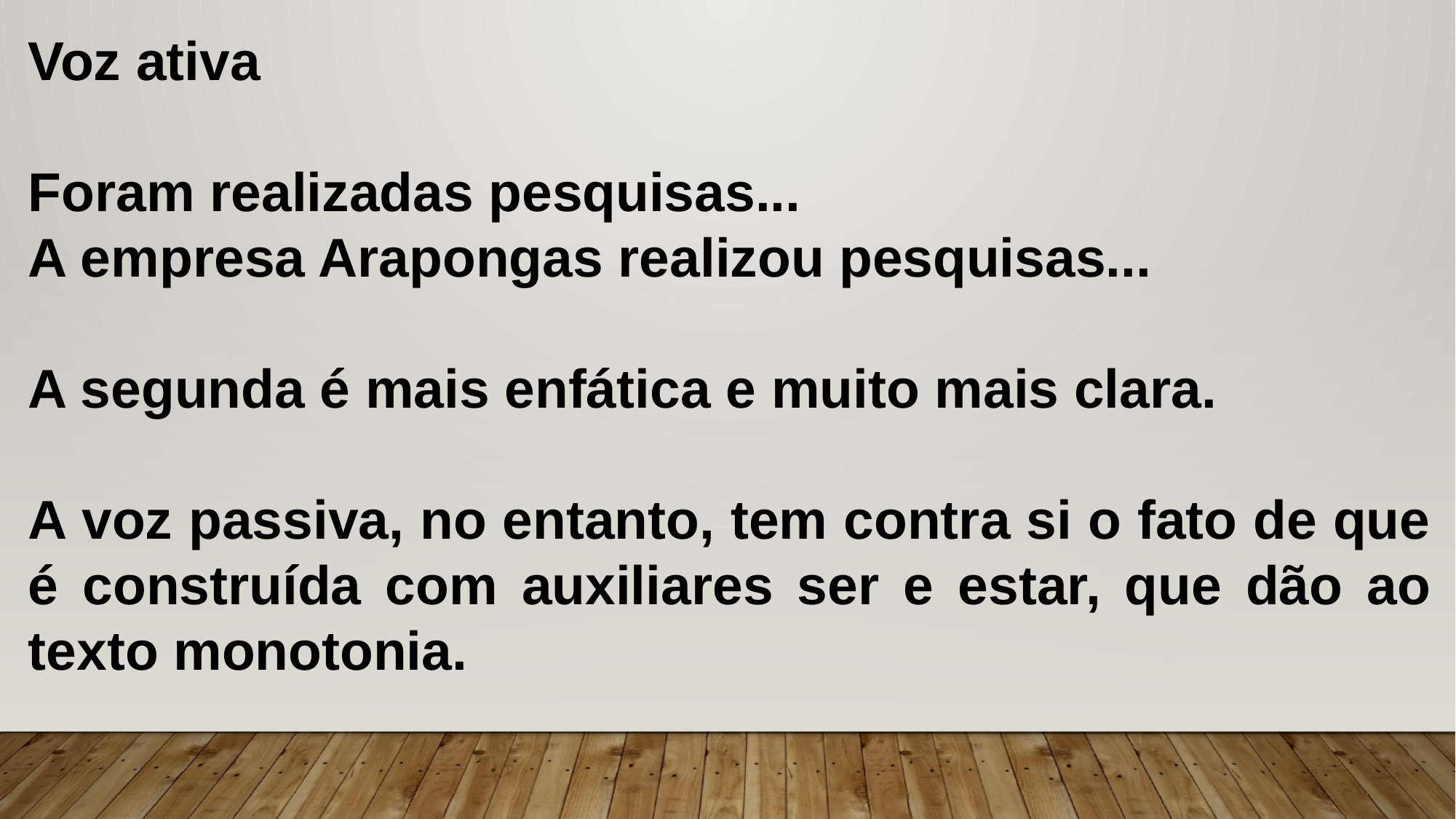

Voz ativa

Foram realizadas pesquisas...
A empresa Arapongas realizou pesquisas...

A segunda é mais enfática e muito mais clara.

A voz passiva, no entanto, tem contra si o fato de que é construída com auxiliares ser e estar, que dão ao texto monotonia.